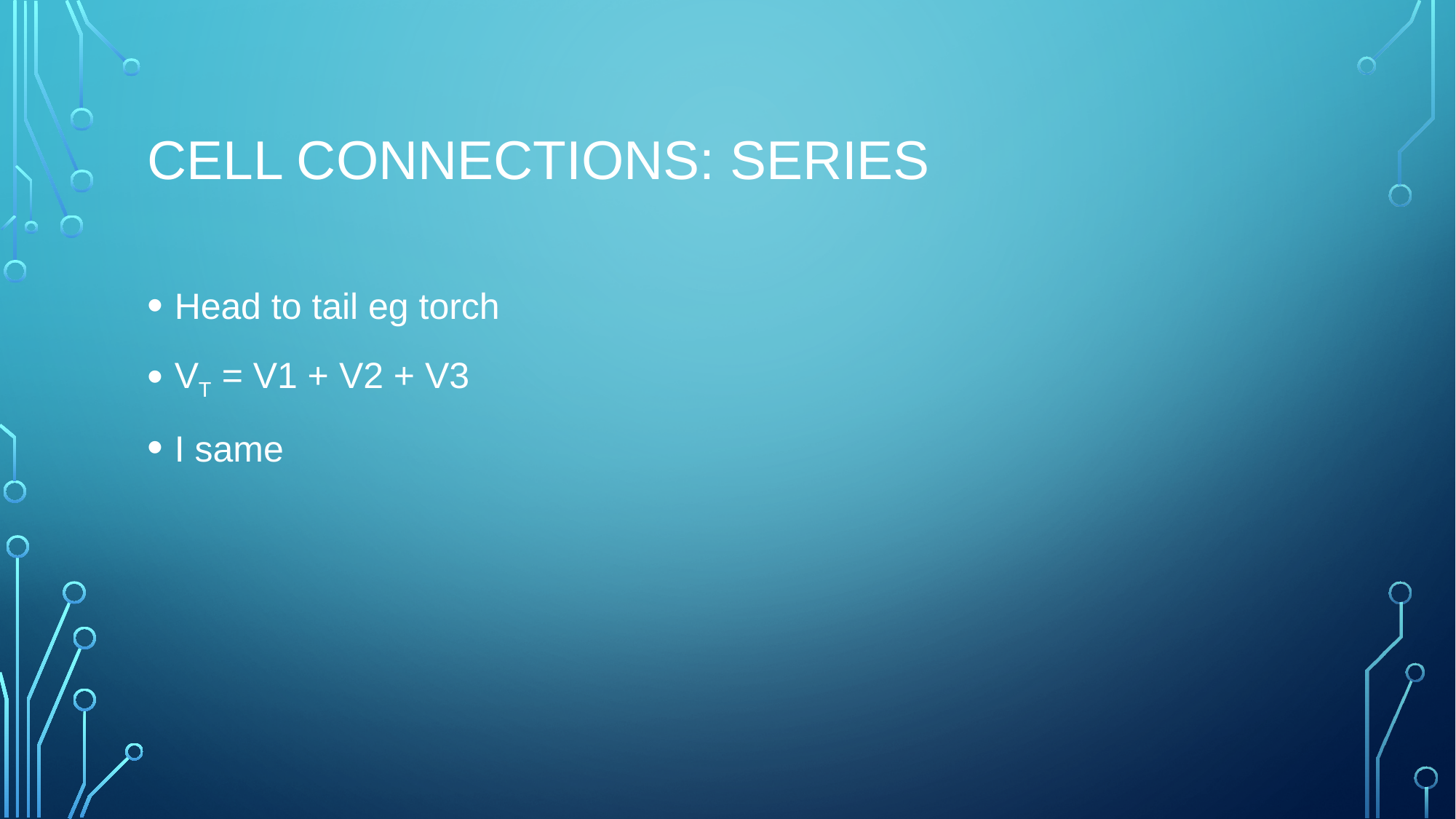

# Cell connections: series
Head to tail eg torch
VT = V1 + V2 + V3
I same